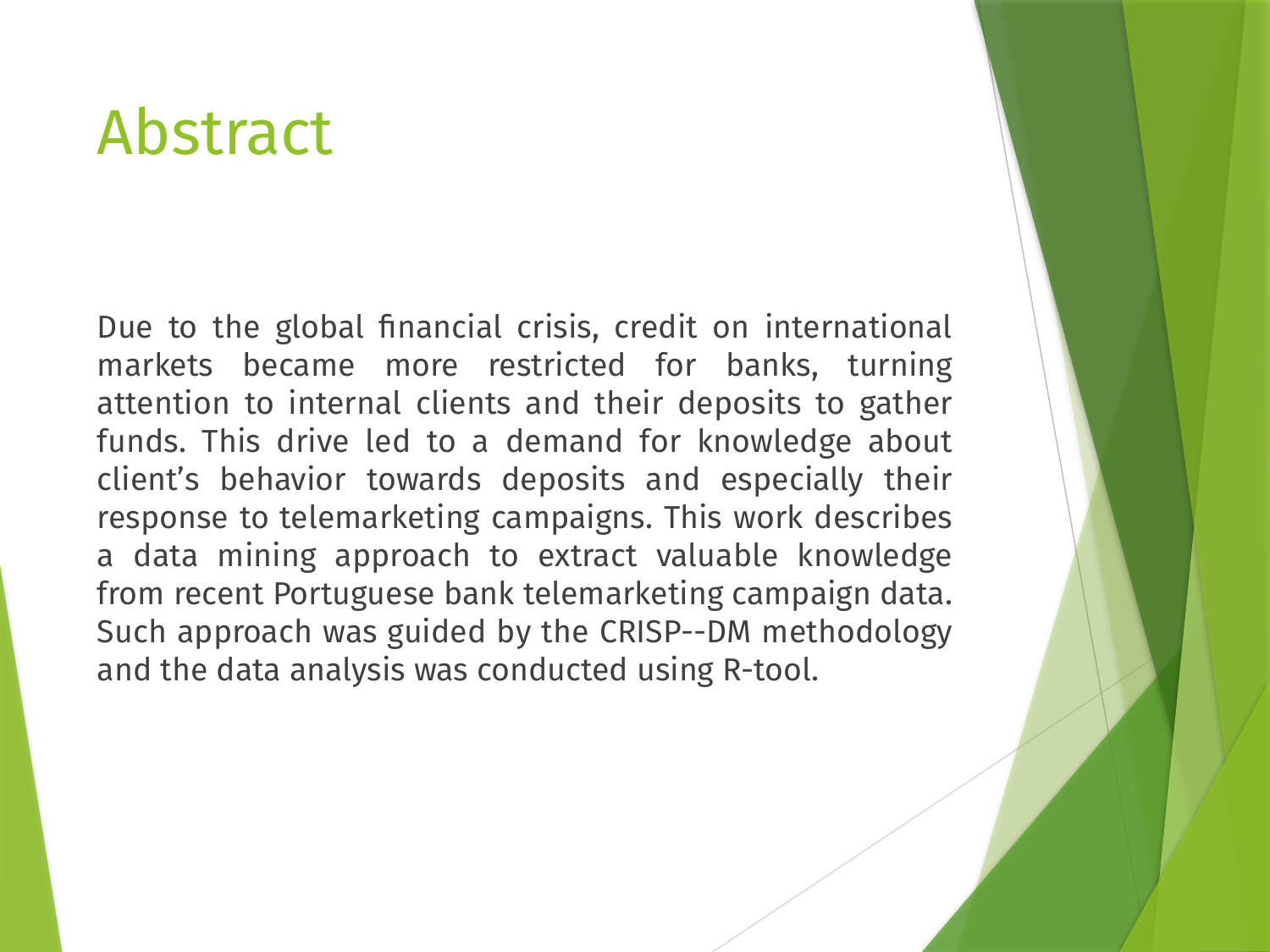

# Abstract
Due to the global financial crisis, credit on international markets became more restricted for banks, turning attention to internal clients and their deposits to gather funds. This drive led to a demand for knowledge about client’s behavior towards deposits and especially their response to telemarketing campaigns. This work describes a data mining approach to extract valuable knowledge from recent Portuguese bank telemarketing campaign data. Such approach was guided by the CRISP--DM methodology and the data analysis was conducted using R-tool.